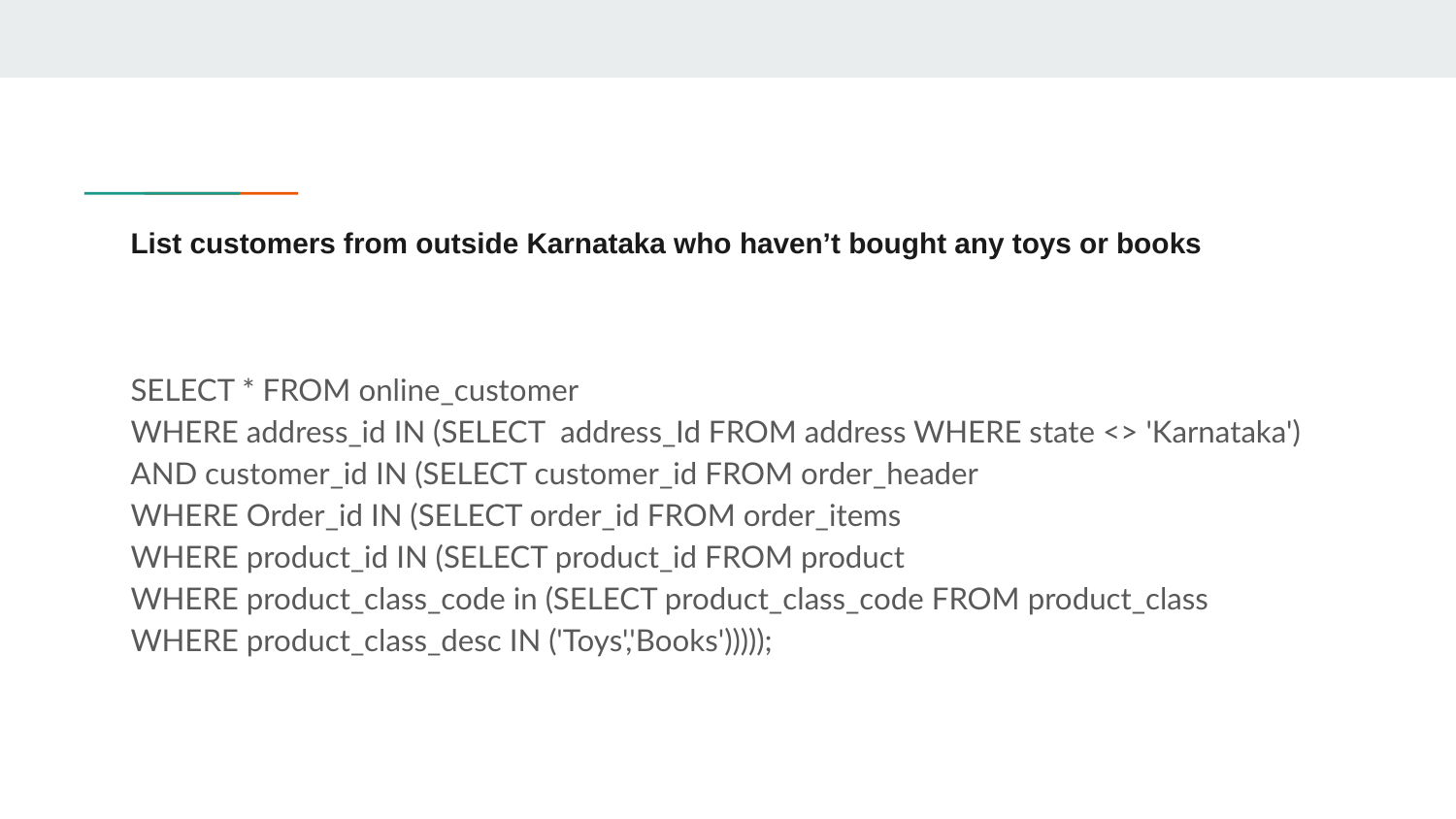

# List customers from outside Karnataka who haven’t bought any toys or books
SELECT * FROM online_customer
WHERE address_id IN (SELECT  address_Id FROM address WHERE state <> 'Karnataka')
AND customer_id IN (SELECT customer_id FROM order_header
WHERE Order_id IN (SELECT order_id FROM order_items
WHERE product_id IN (SELECT product_id FROM product
WHERE product_class_code in (SELECT product_class_code FROM product_class
WHERE product_class_desc IN ('Toys','Books')))));